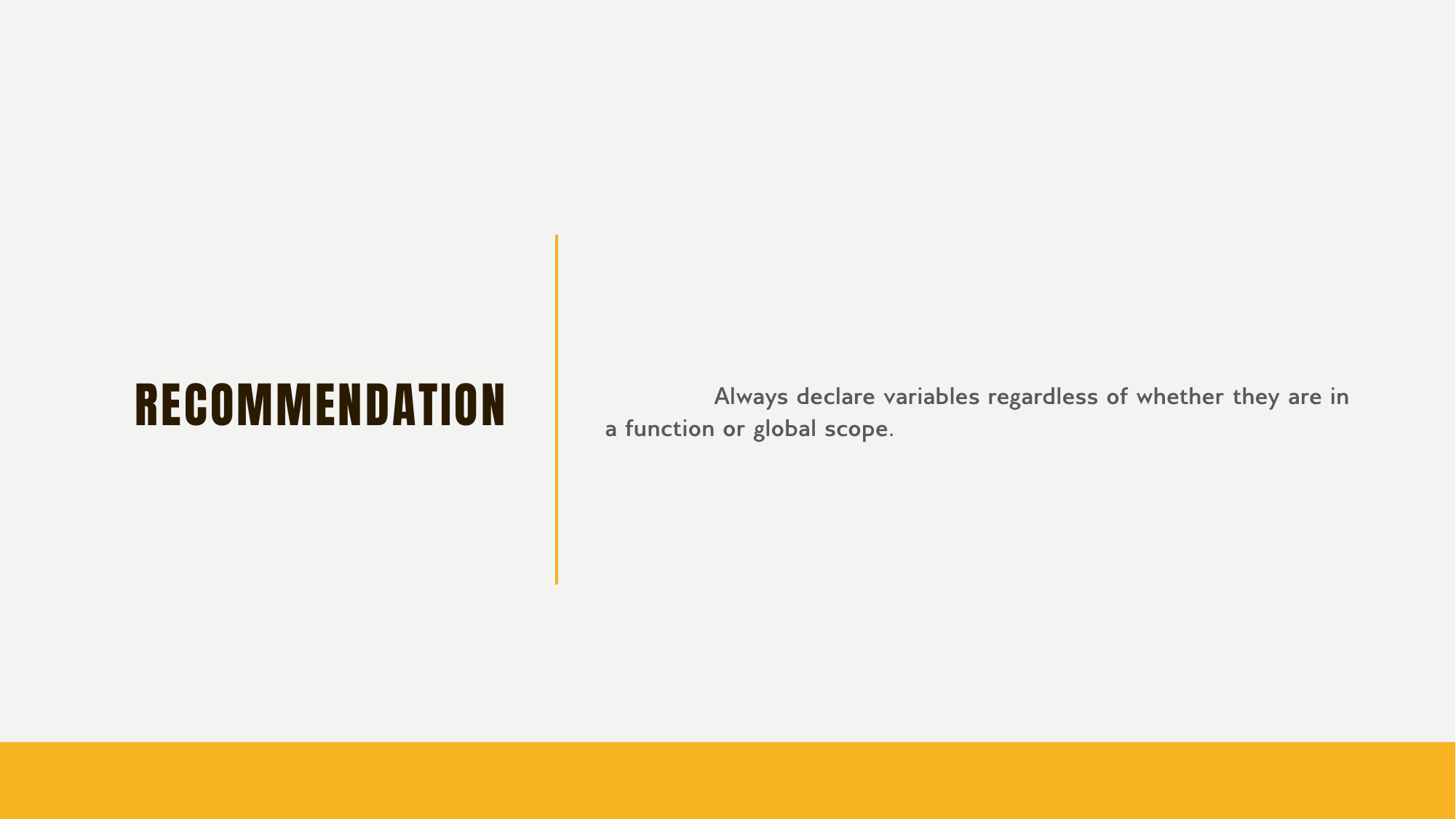

# Recommendation
	Always declare variables regardless of whether they are in a function or global scope.